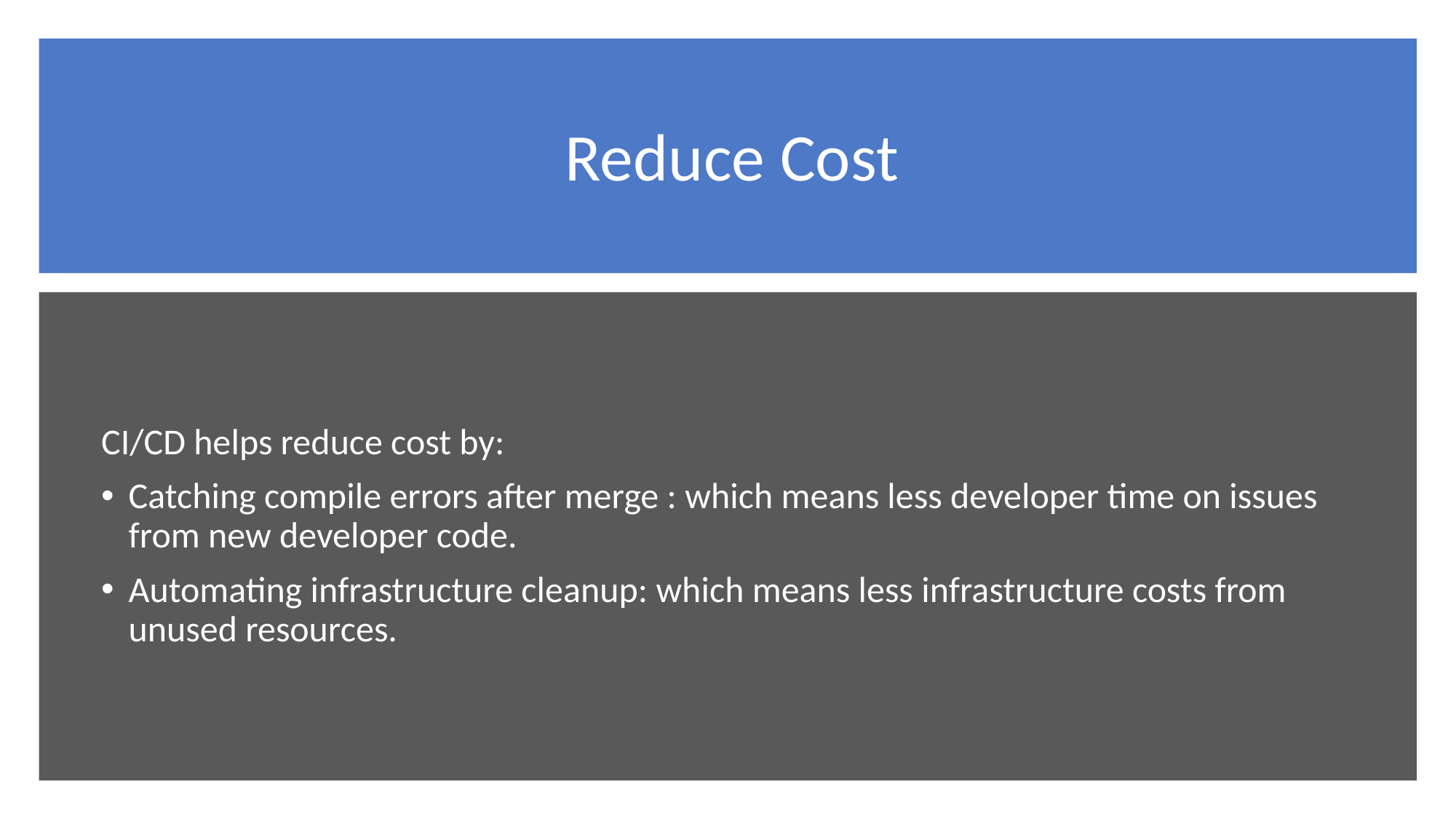

# Reduce Cost

CI/CD helps reduce cost by:
Catching compile errors after merge : which means less developer time on issues from new developer code.
Automating infrastructure cleanup: which means less infrastructure costs from unused resources.